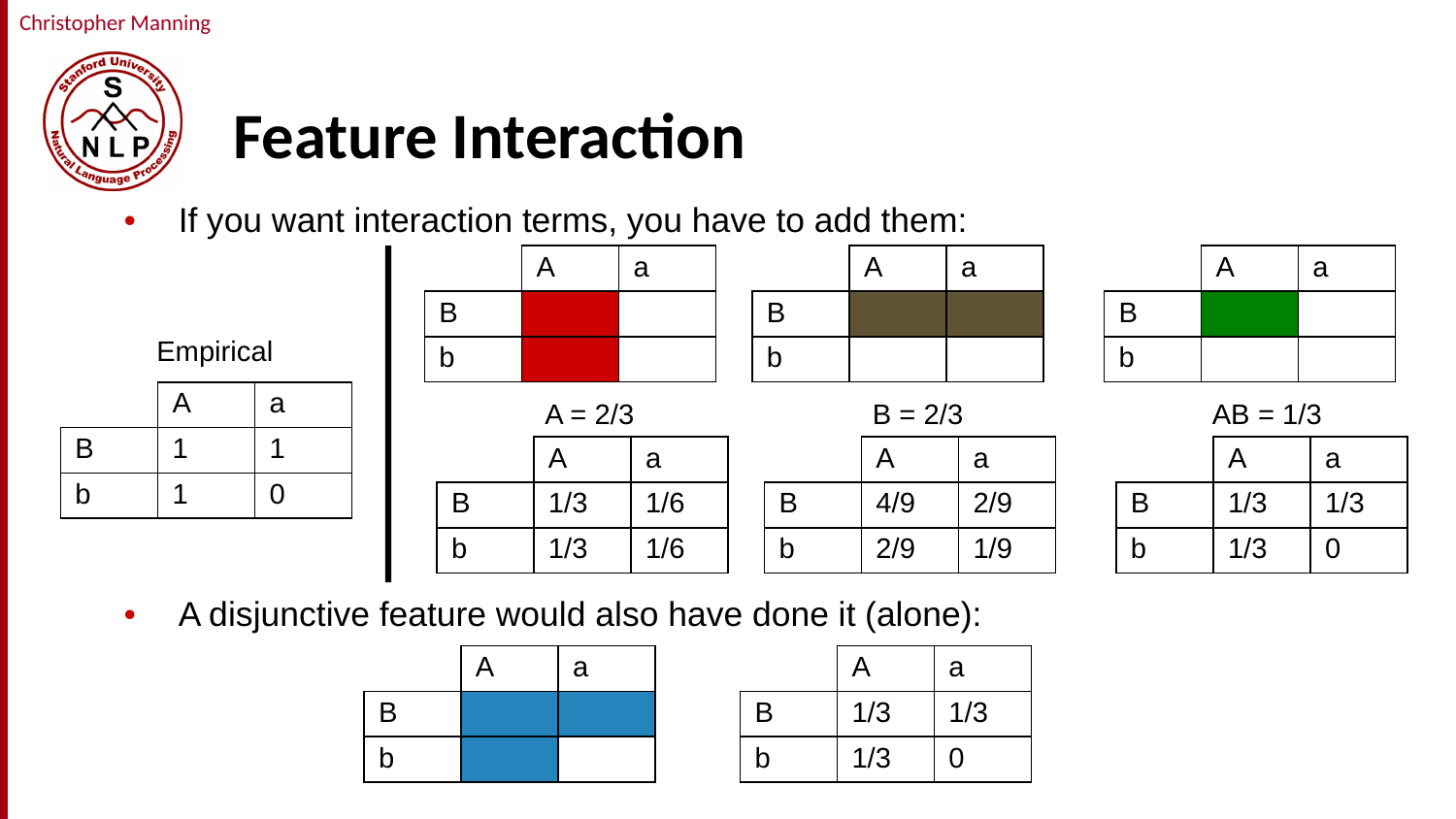

# Feature Interaction
If you want interaction terms, you have to add them:

A disjunctive feature would also have done it (alone):

|  | A | a |
| --- | --- | --- |
| B |  |  |
| b |  |  |
|  | A | a |
| --- | --- | --- |
| B |  |  |
| b |  |  |
|  | A | a |
| --- | --- | --- |
| B |  |  |
| b |  |  |
Empirical
|  | A | a |
| --- | --- | --- |
| B | 1 | 1 |
| b | 1 | 0 |
A = 2/3
B = 2/3
AB = 1/3
|  | A | a |
| --- | --- | --- |
| B | 1/3 | 1/6 |
| b | 1/3 | 1/6 |
|  | A | a |
| --- | --- | --- |
| B | 4/9 | 2/9 |
| b | 2/9 | 1/9 |
|  | A | a |
| --- | --- | --- |
| B | 1/3 | 1/3 |
| b | 1/3 | 0 |
|  | A | a |
| --- | --- | --- |
| B |  |  |
| b |  |  |
|  | A | a |
| --- | --- | --- |
| B | 1/3 | 1/3 |
| b | 1/3 | 0 |